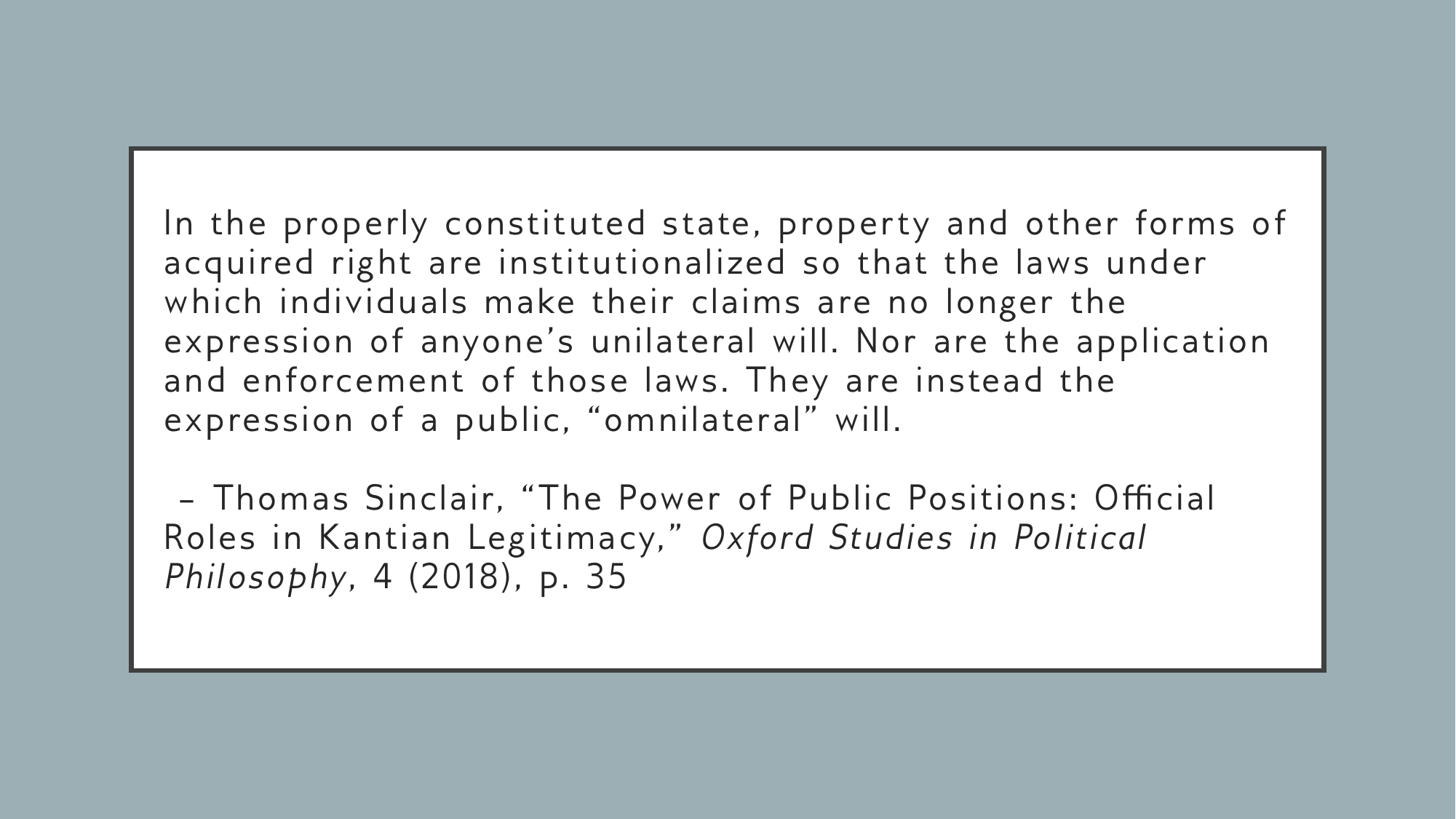

# In the properly constituted state, property and other forms of acquired right are institutionalized so that the laws under which individuals make their claims are no longer the expression of anyone’s unilateral will. Nor are the application and enforcement of those laws. They are instead the expression of a public, “omnilateral” will. – Thomas Sinclair, “The Power of Public Positions: Official Roles in Kantian Legitimacy,” Oxford Studies in Political Philosophy, 4 (2018), p. 35